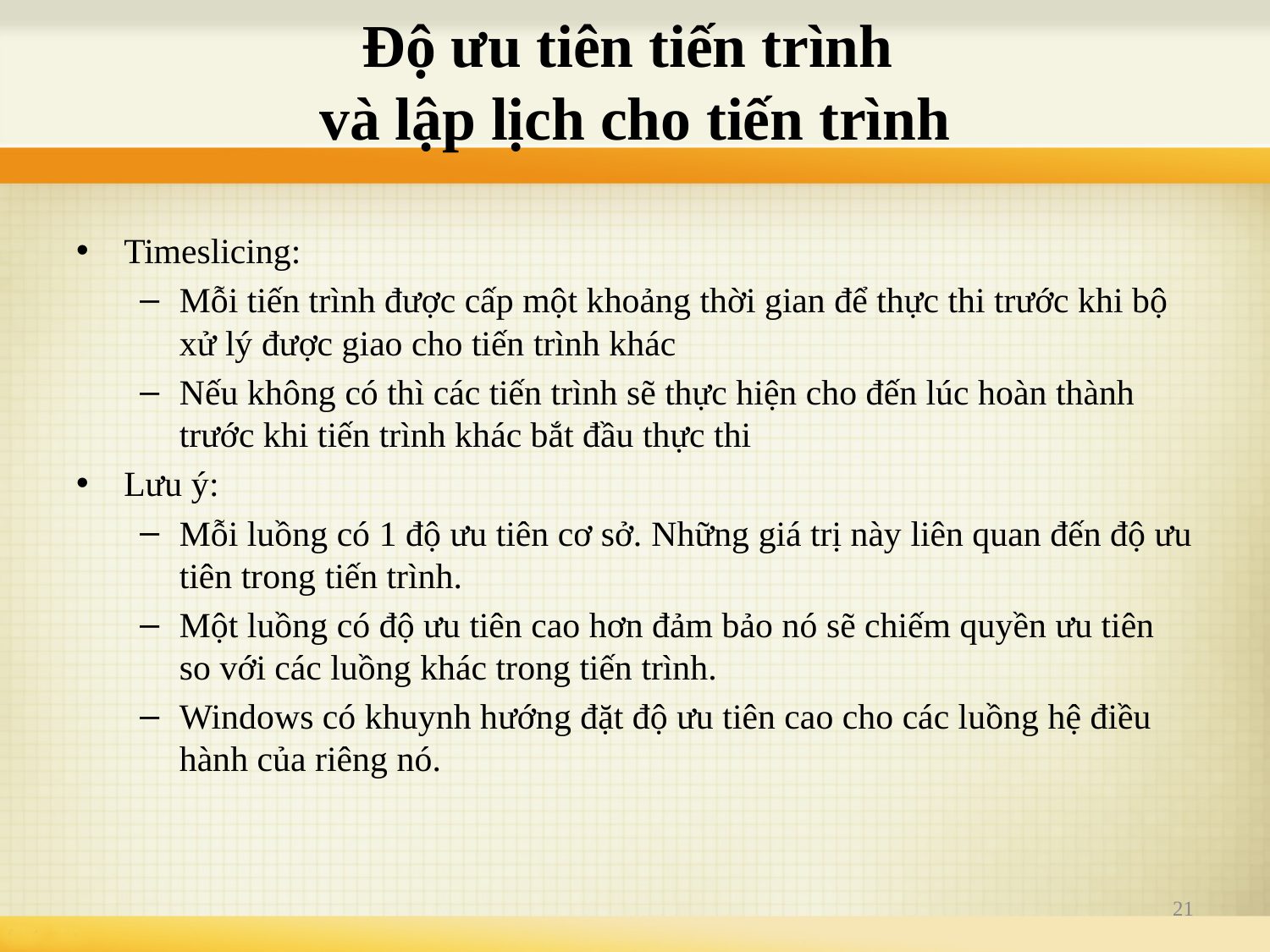

# Độ ưu tiên tiến trình và lập lịch cho tiến trình
Timeslicing:
Mỗi tiến trình được cấp một khoảng thời gian để thực thi trước khi bộ xử lý được giao cho tiến trình khác
Nếu không có thì các tiến trình sẽ thực hiện cho đến lúc hoàn thành trước khi tiến trình khác bắt đầu thực thi
Lưu ý:
Mỗi luồng có 1 độ ưu tiên cơ sở. Những giá trị này liên quan đến độ ưu tiên trong tiến trình.
Một luồng có độ ưu tiên cao hơn đảm bảo nó sẽ chiếm quyền ưu tiên so với các luồng khác trong tiến trình.
Windows có khuynh hướng đặt độ ưu tiên cao cho các luồng hệ điều hành của riêng nó.
21